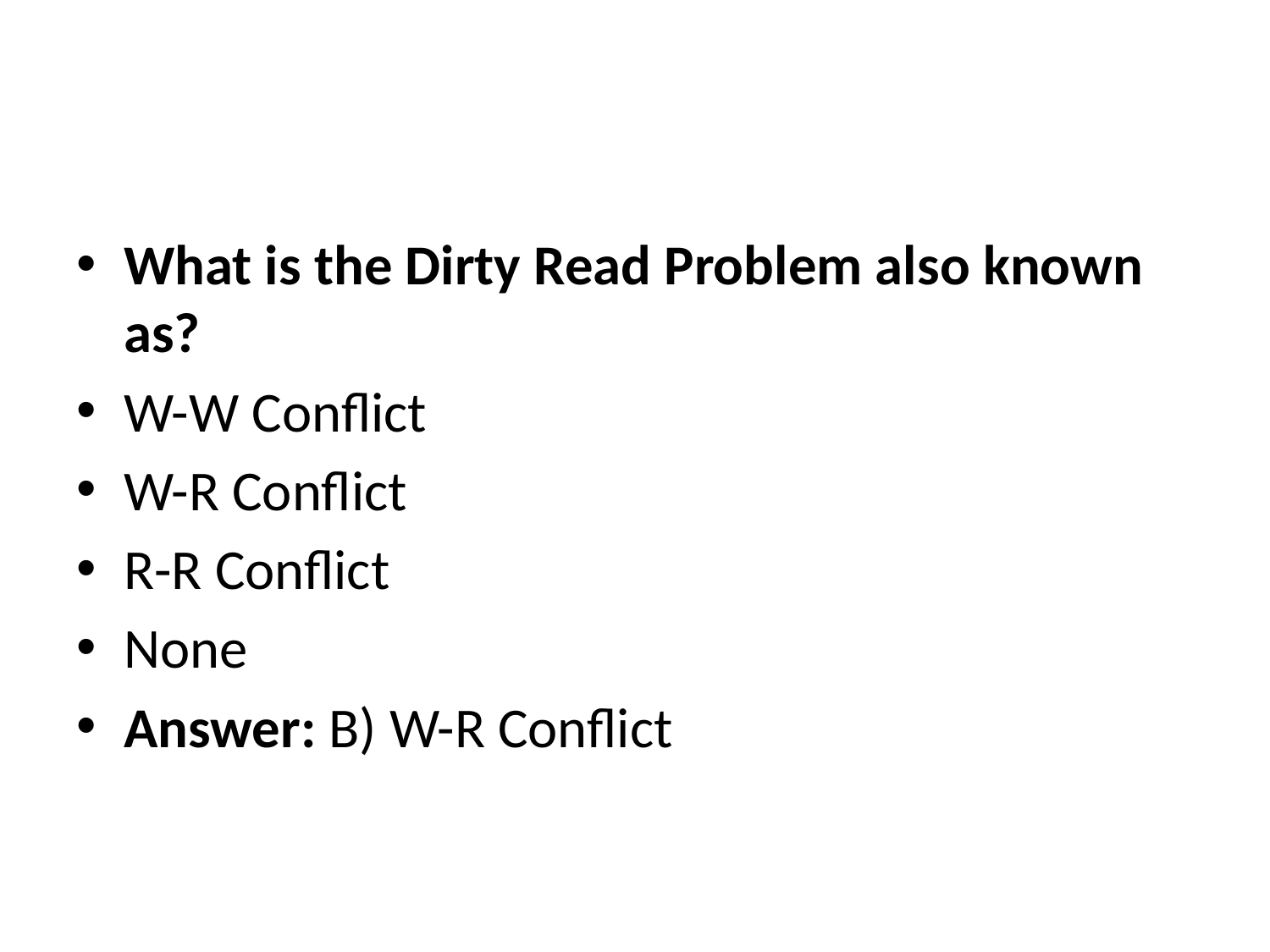

#
What is the Dirty Read Problem also known as?
W-W Conflict
W-R Conflict
R-R Conflict
None
Answer: B) W-R Conflict